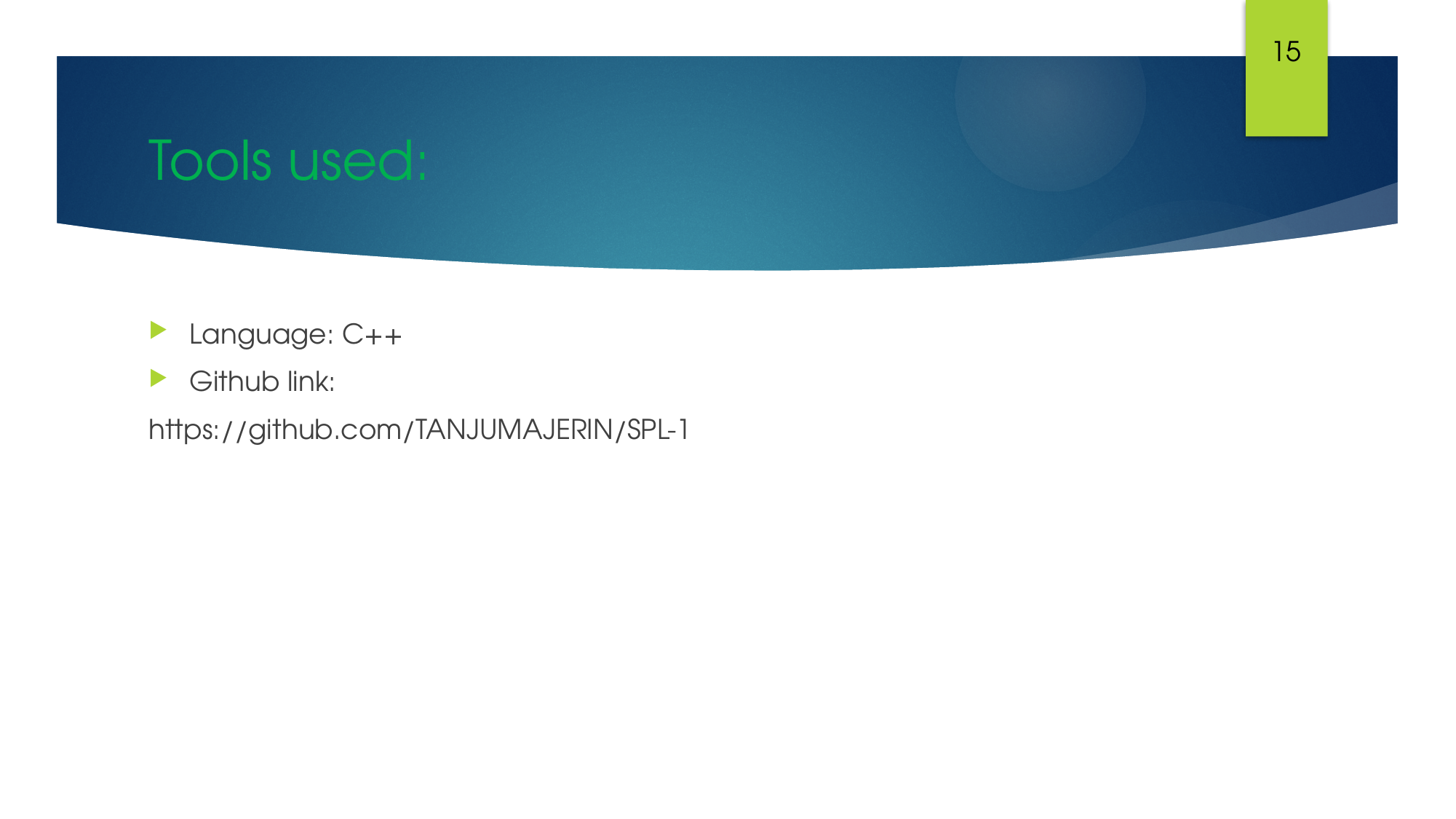

15
# Tools used:
Language: C++
Github link:
https://github.com/TANJUMAJERIN/SPL-1